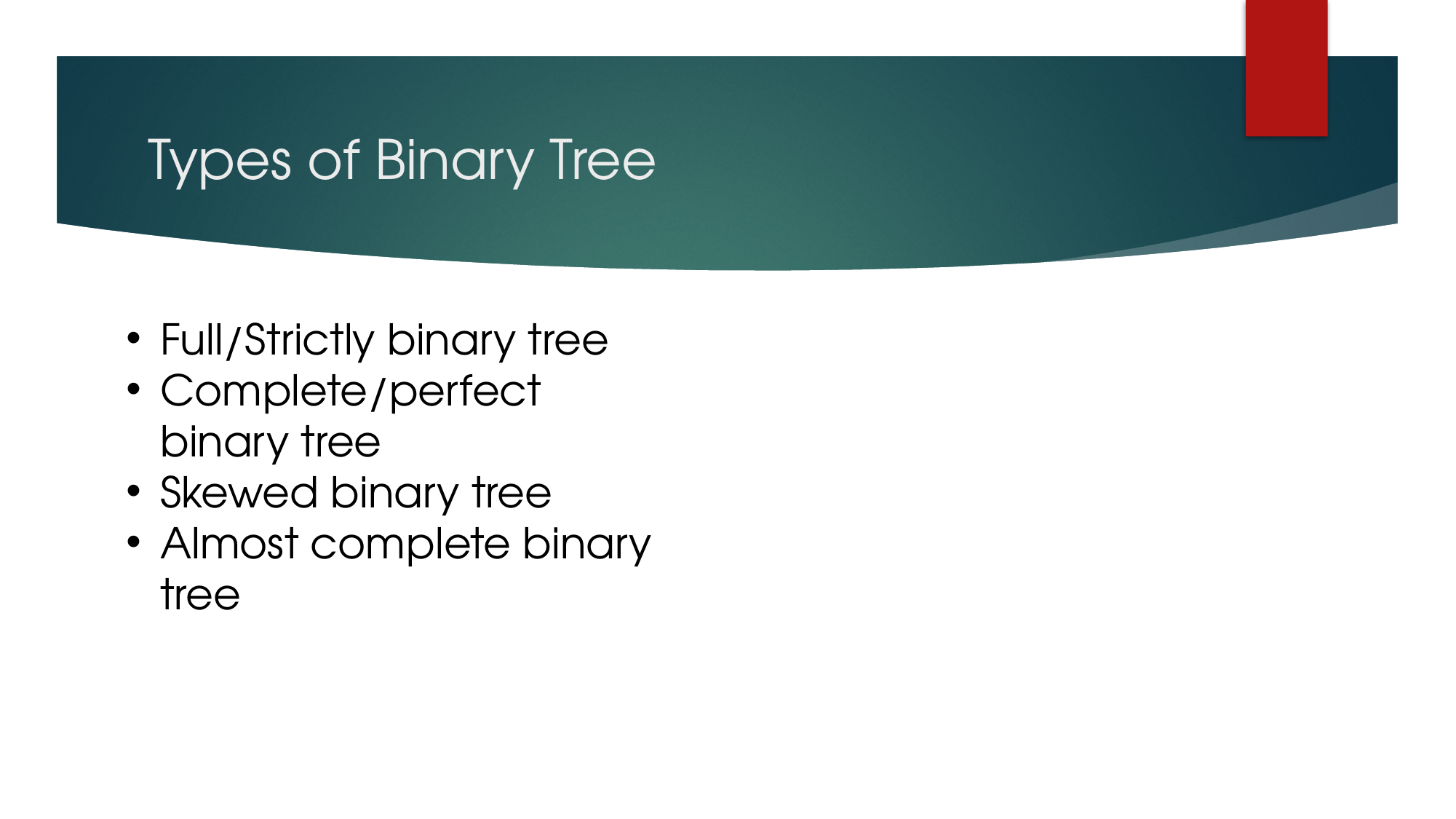

# Types of Binary Tree
Full/Strictly binary tree
Complete/perfect binary tree
Skewed binary tree
Almost complete binary tree